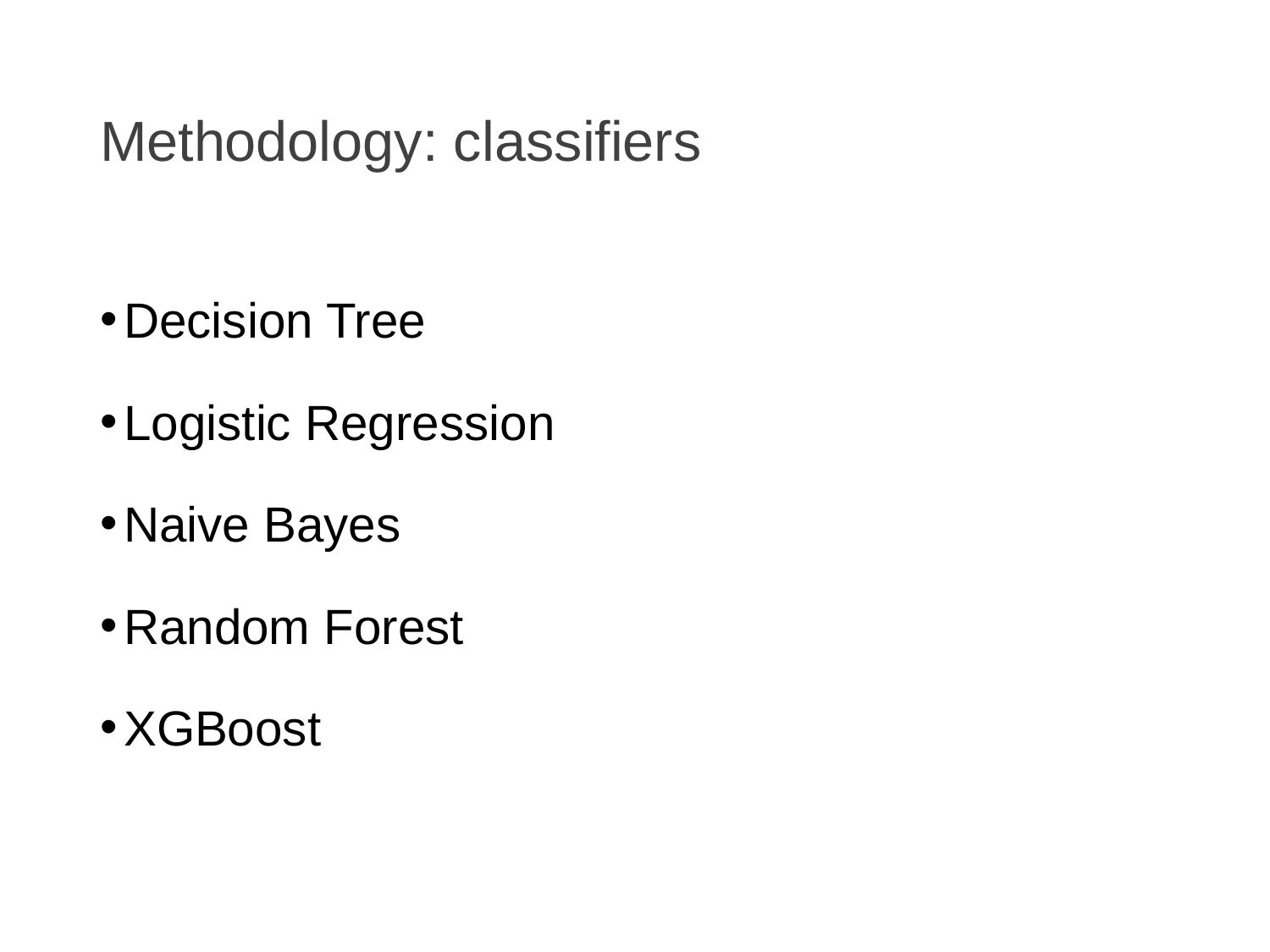

# Methodology: classifiers
Decision Tree
Logistic Regression
Naive Bayes
Random Forest
XGBoost